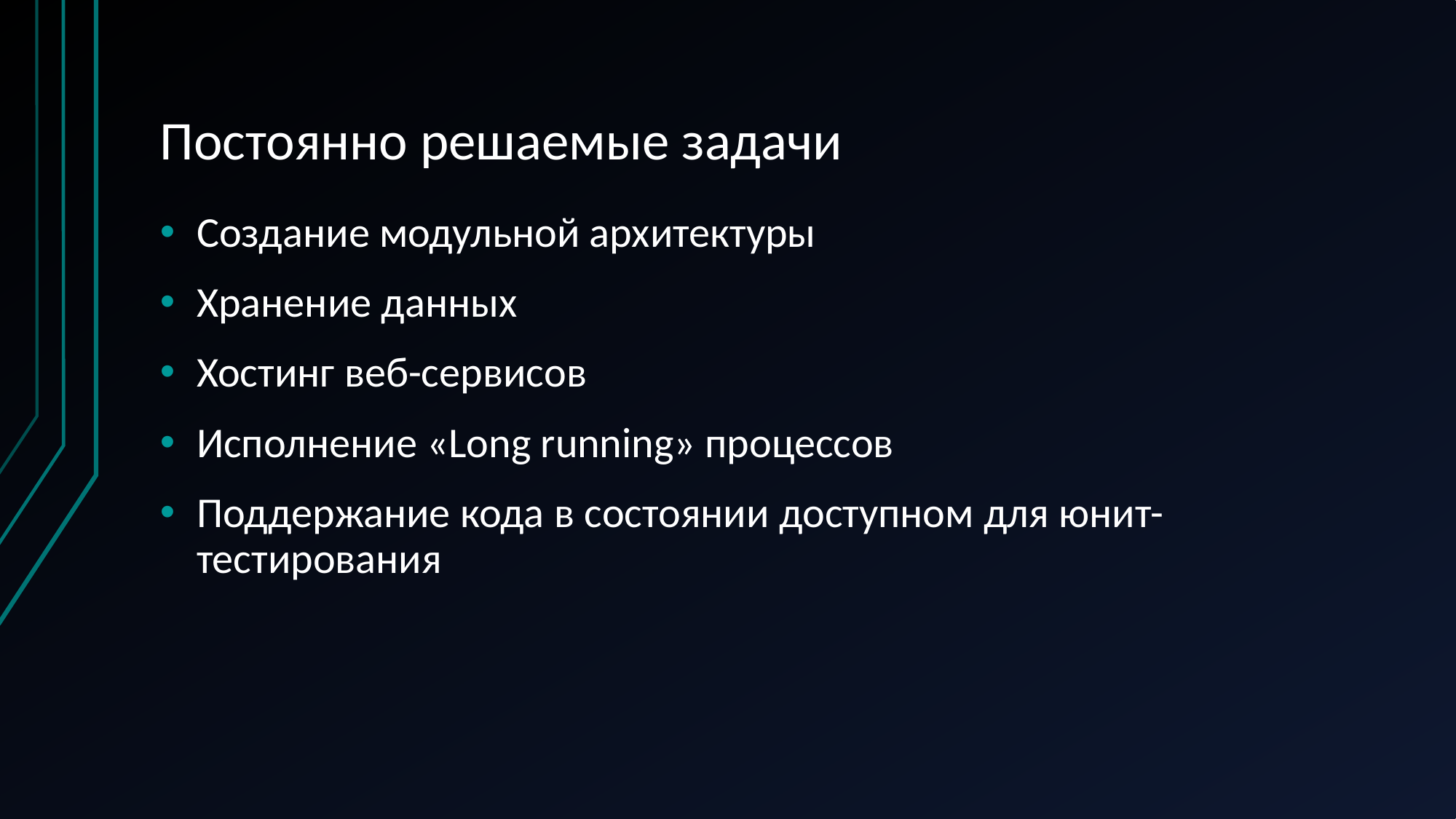

# Постоянно решаемые задачи
Создание модульной архитектуры
Хранение данных
Хостинг веб-сервисов
Исполнение «Long running» процессов
Поддержание кода в состоянии доступном для юнит-тестирования